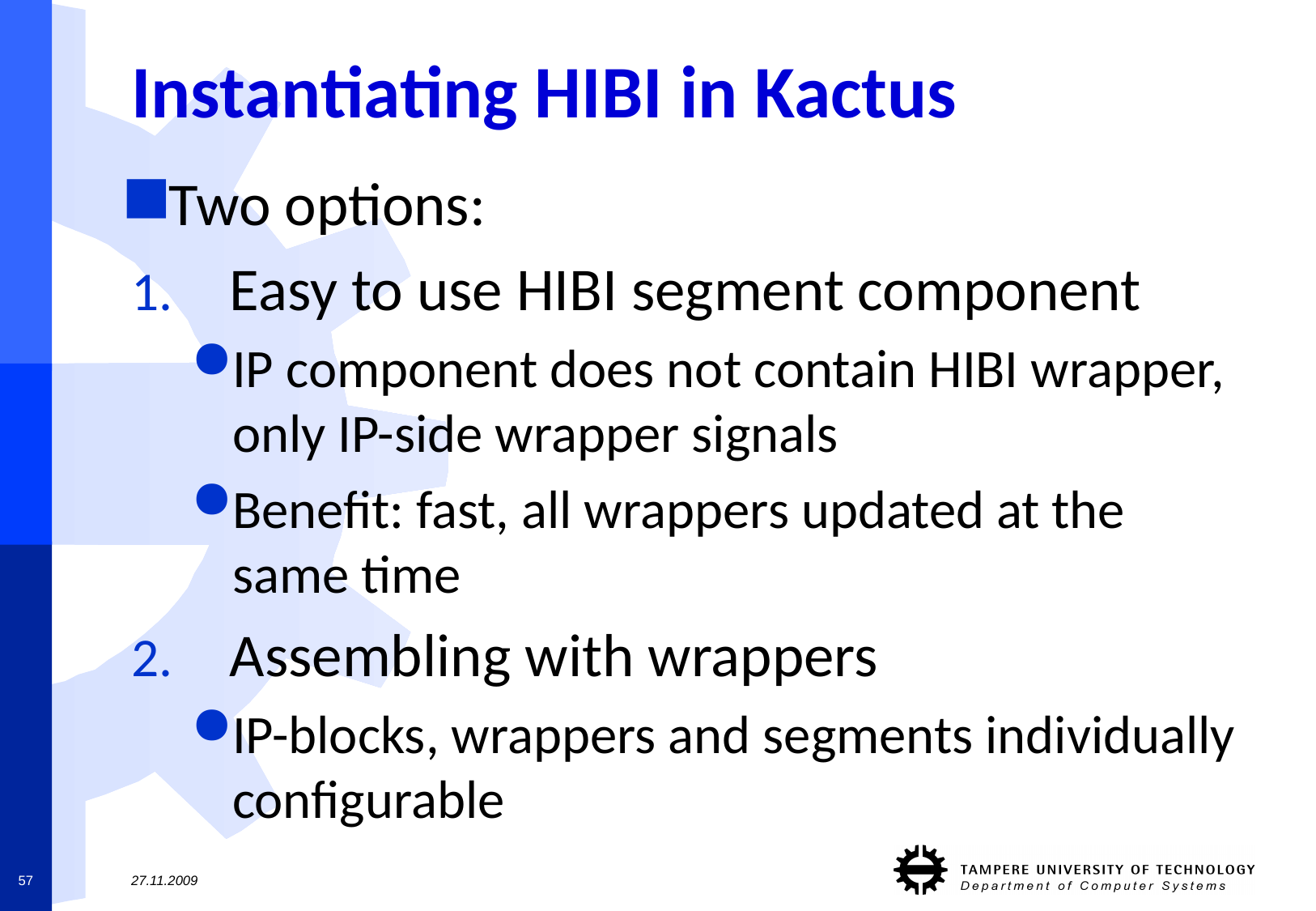

# Instantiating HIBI in Kactus
Two options:
Easy to use HIBI segment component
IP component does not contain HIBI wrapper, only IP-side wrapper signals
Benefit: fast, all wrappers updated at the same time
Assembling with wrappers
IP-blocks, wrappers and segments individually configurable

57
27.11.2009